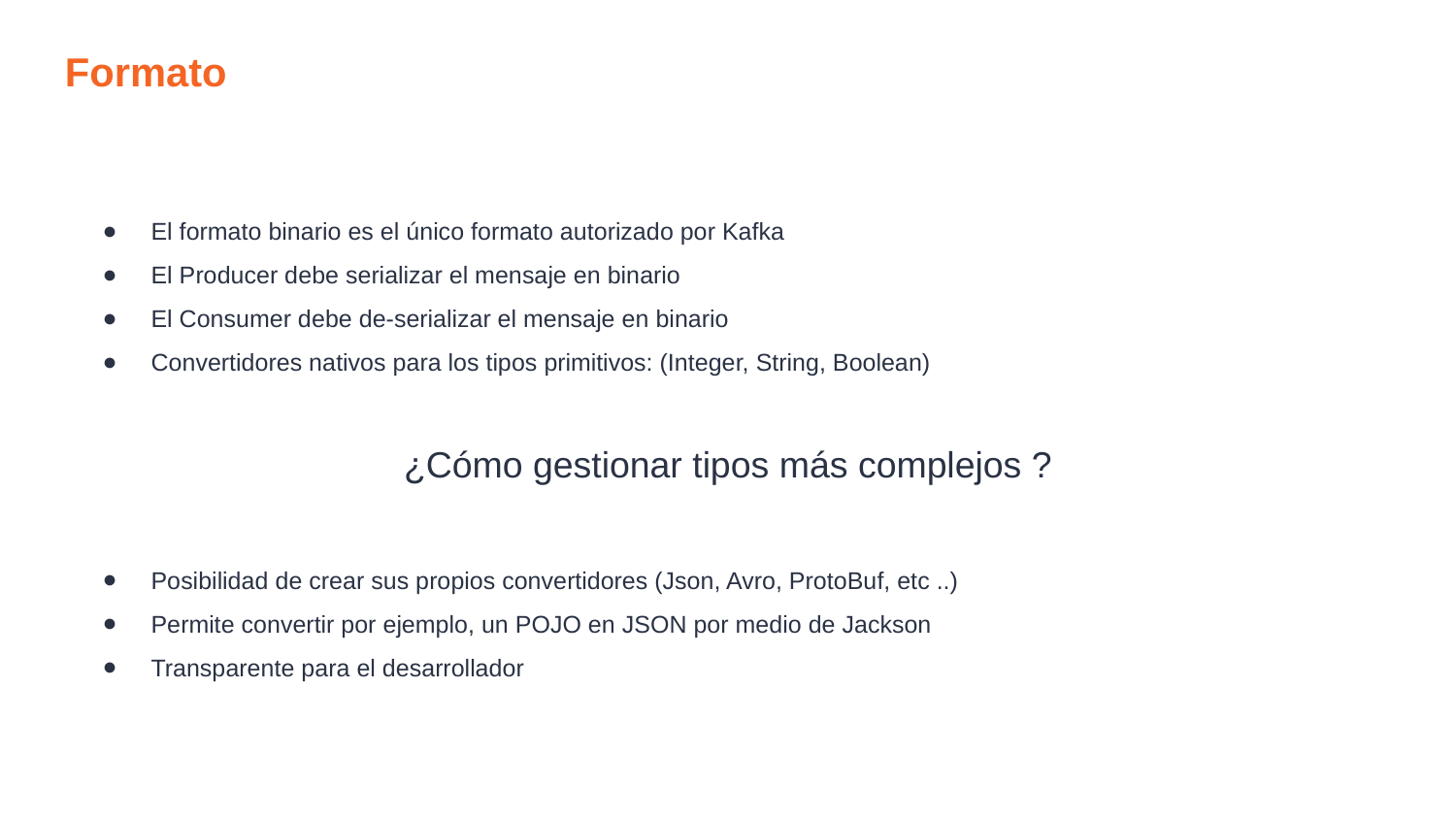

Formato
El formato binario es el único formato autorizado por Kafka
El Producer debe serializar el mensaje en binario
El Consumer debe de-serializar el mensaje en binario
Convertidores nativos para los tipos primitivos: (Integer, String, Boolean)

¿Cómo gestionar tipos más complejos ?

Posibilidad de crear sus propios convertidores (Json, Avro, ProtoBuf, etc ..)
Permite convertir por ejemplo, un POJO en JSON por medio de Jackson
Transparente para el desarrollador